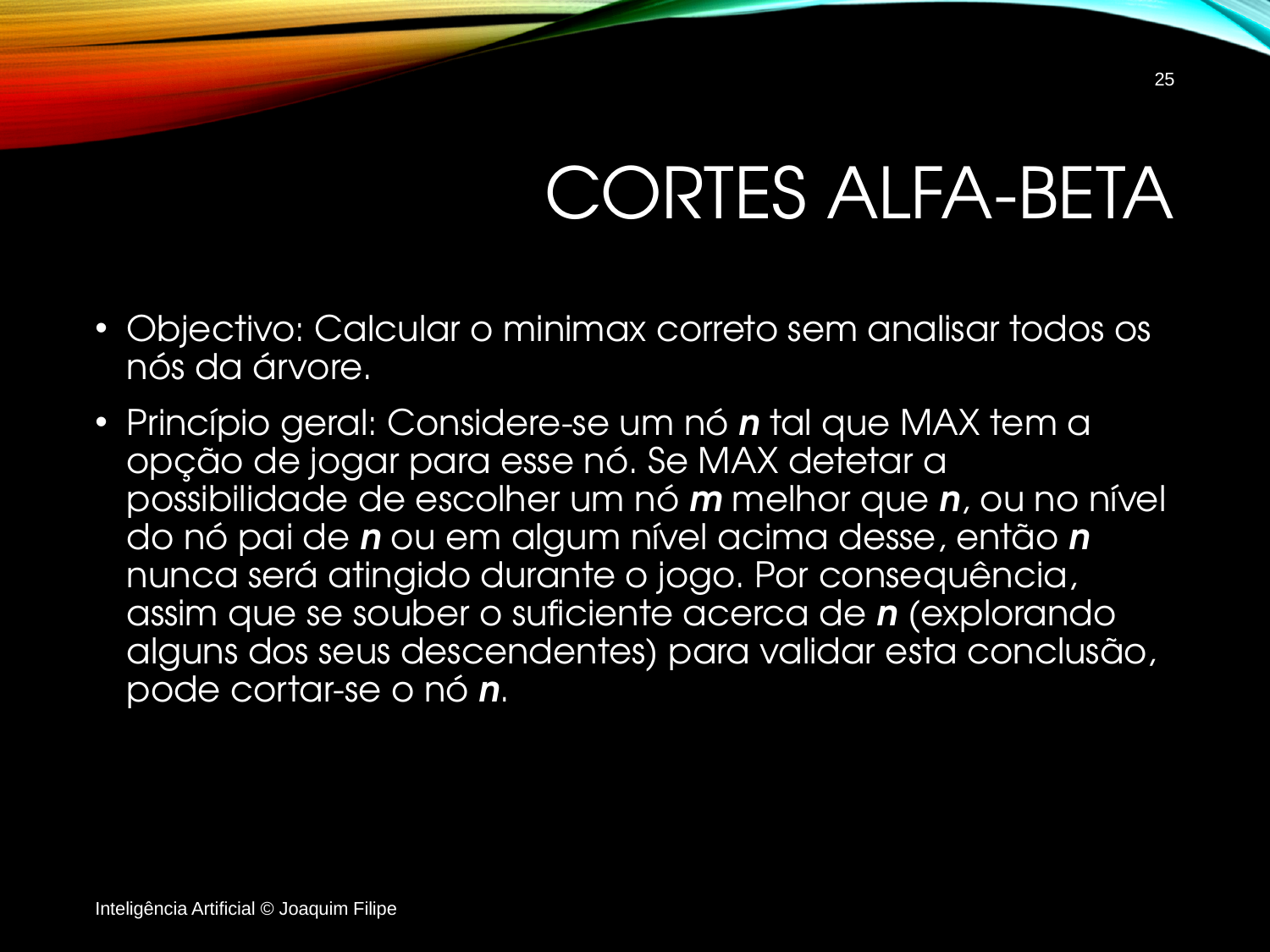

25
# Cortes Alfa-Beta
Objectivo: Calcular o minimax correto sem analisar todos os nós da árvore.
Princípio geral: Considere-se um nó n tal que MAX tem a opção de jogar para esse nó. Se MAX detetar a possibilidade de escolher um nó m melhor que n, ou no nível do nó pai de n ou em algum nível acima desse, então n nunca será atingido durante o jogo. Por consequência, assim que se souber o suficiente acerca de n (explorando alguns dos seus descendentes) para validar esta conclusão, pode cortar-se o nó n.
Inteligência Artificial © Joaquim Filipe